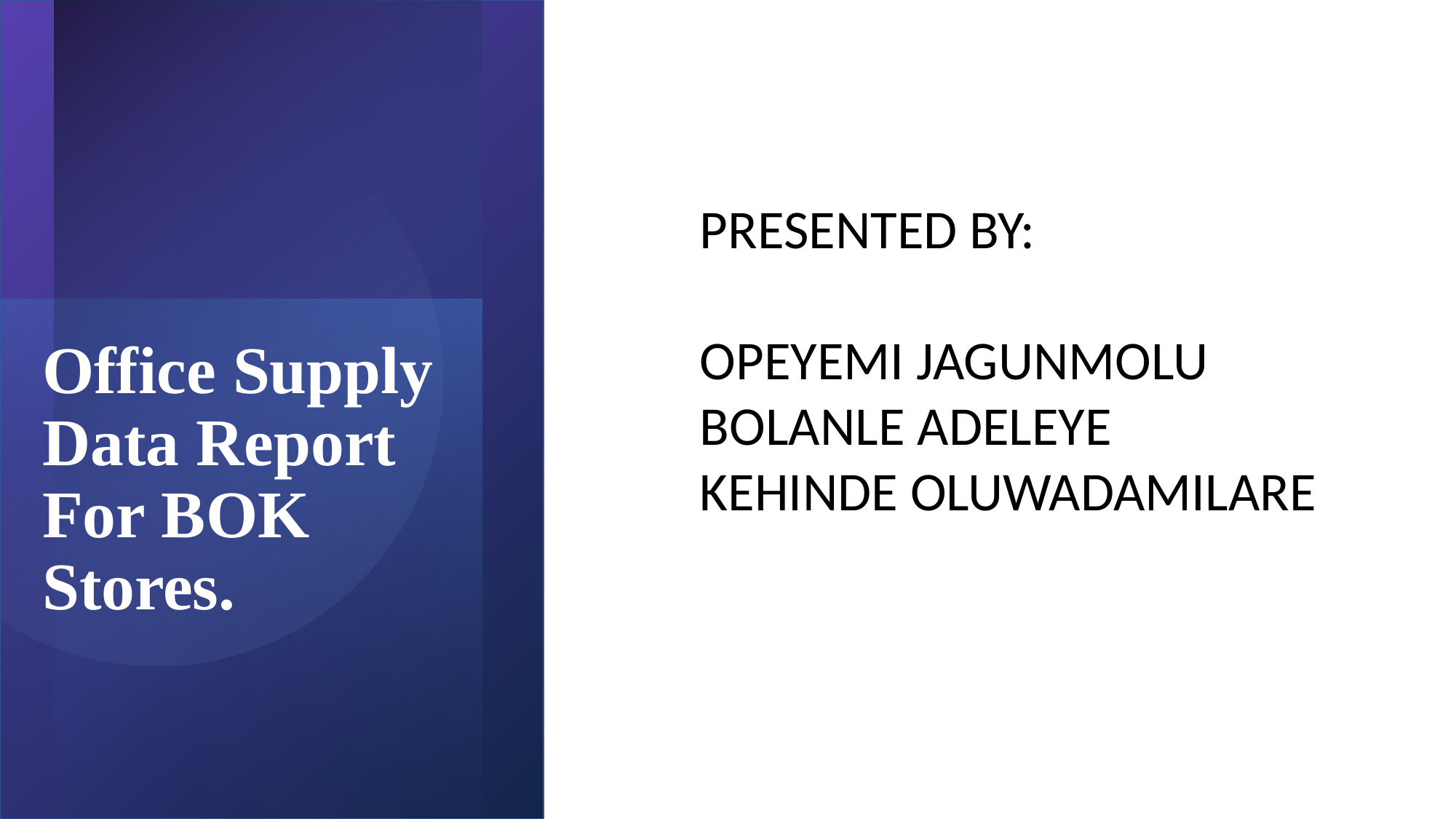

PRESENTED BY:

OPEYEMI JAGUNMOLU
BOLANLE ADELEYE
KEHINDE OLUWADAMILARE

Office Supply Data Report For BOK Stores.